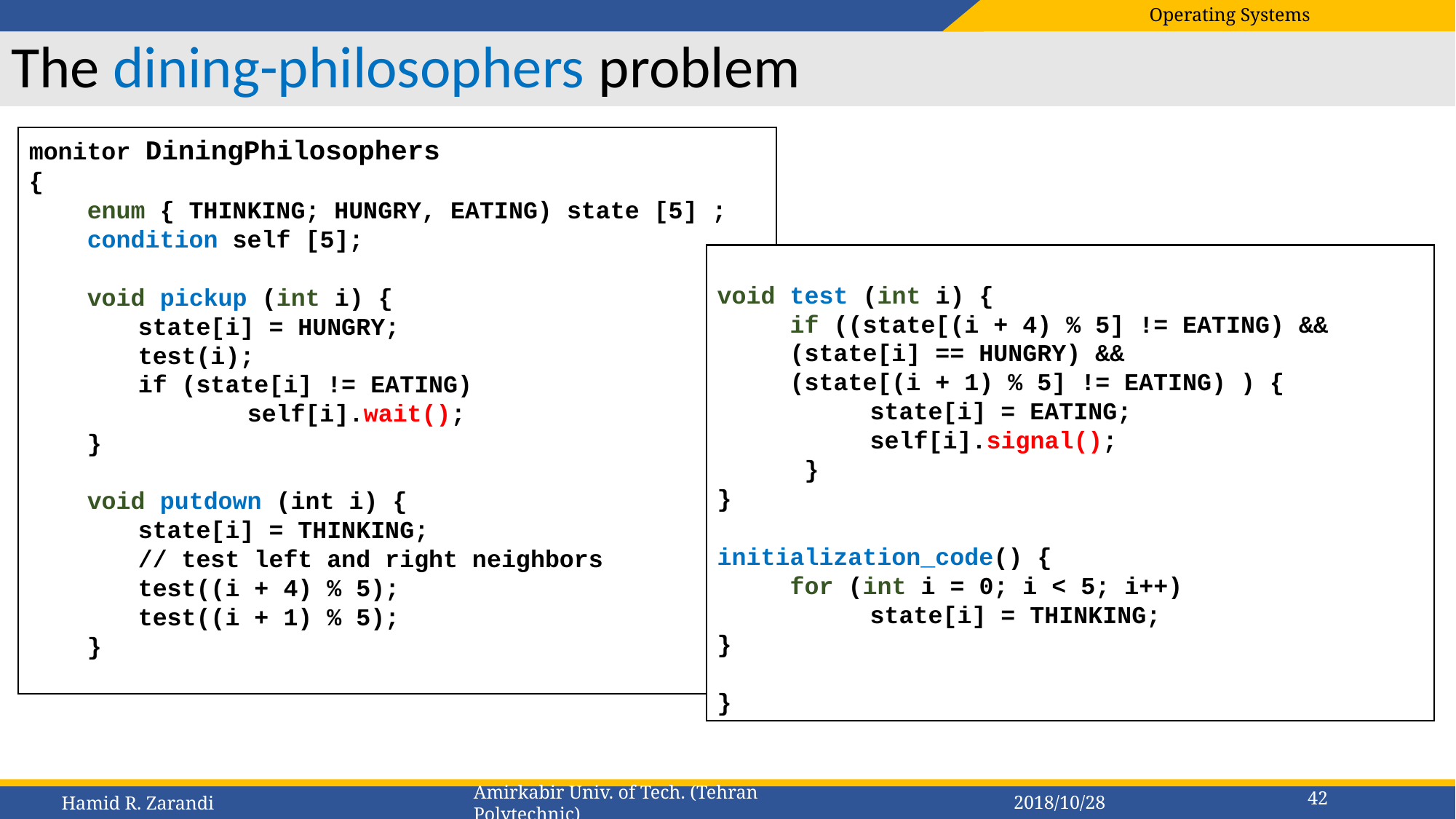

# The dining-philosophers problem
monitor DiningPhilosophers
{
    enum { THINKING; HUNGRY, EATING) state [5] ;
    condition self [5];

    void pickup (int i) {
	state[i] = HUNGRY;
	test(i);
	if (state[i] != EATING) 				self[i].wait();
    }

    void putdown (int i) {
	state[i] = THINKING;
	// test left and right neighbors
	test((i + 4) % 5);
	test((i + 1) % 5);
    }

void test (int i) {
     if ((state[(i + 4) % 5] != EATING) &&
     (state[i] == HUNGRY) &&
     (state[(i + 1) % 5] != EATING) ) {
	   state[i] = EATING;
	   self[i].signal();
      }
}

initialization_code() {
     for (int i = 0; i < 5; i++)
	   state[i] = THINKING;
}

}